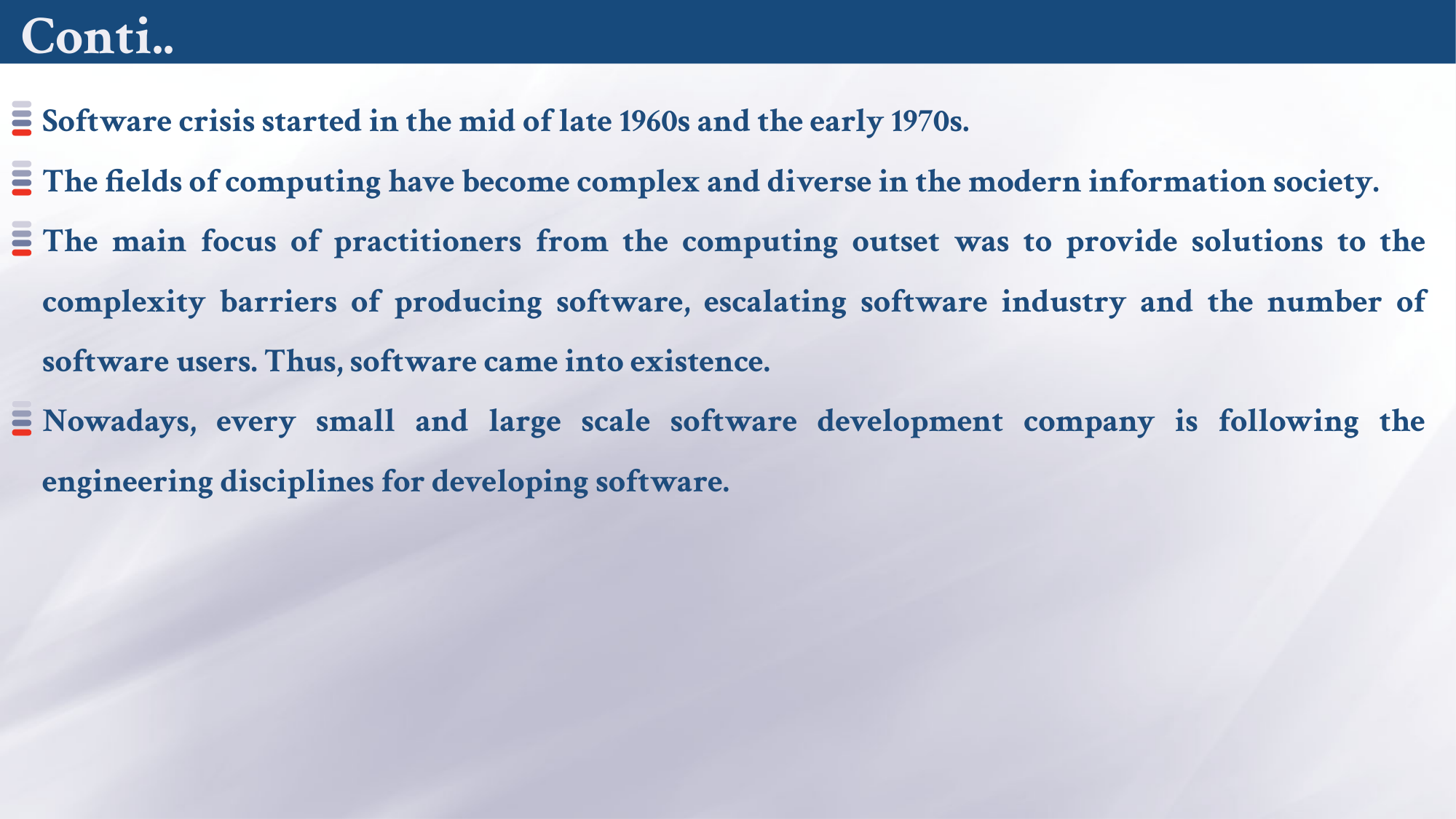

# Conti..
Software crisis started in the mid of late 1960s and the early 1970s.
The fields of computing have become complex and diverse in the modern information society.
The main focus of practitioners from the computing outset was to provide solutions to the complexity barriers of producing software, escalating software industry and the number of software users. Thus, software came into existence.
Nowadays, every small and large scale software development company is following the engineering disciplines for developing software.